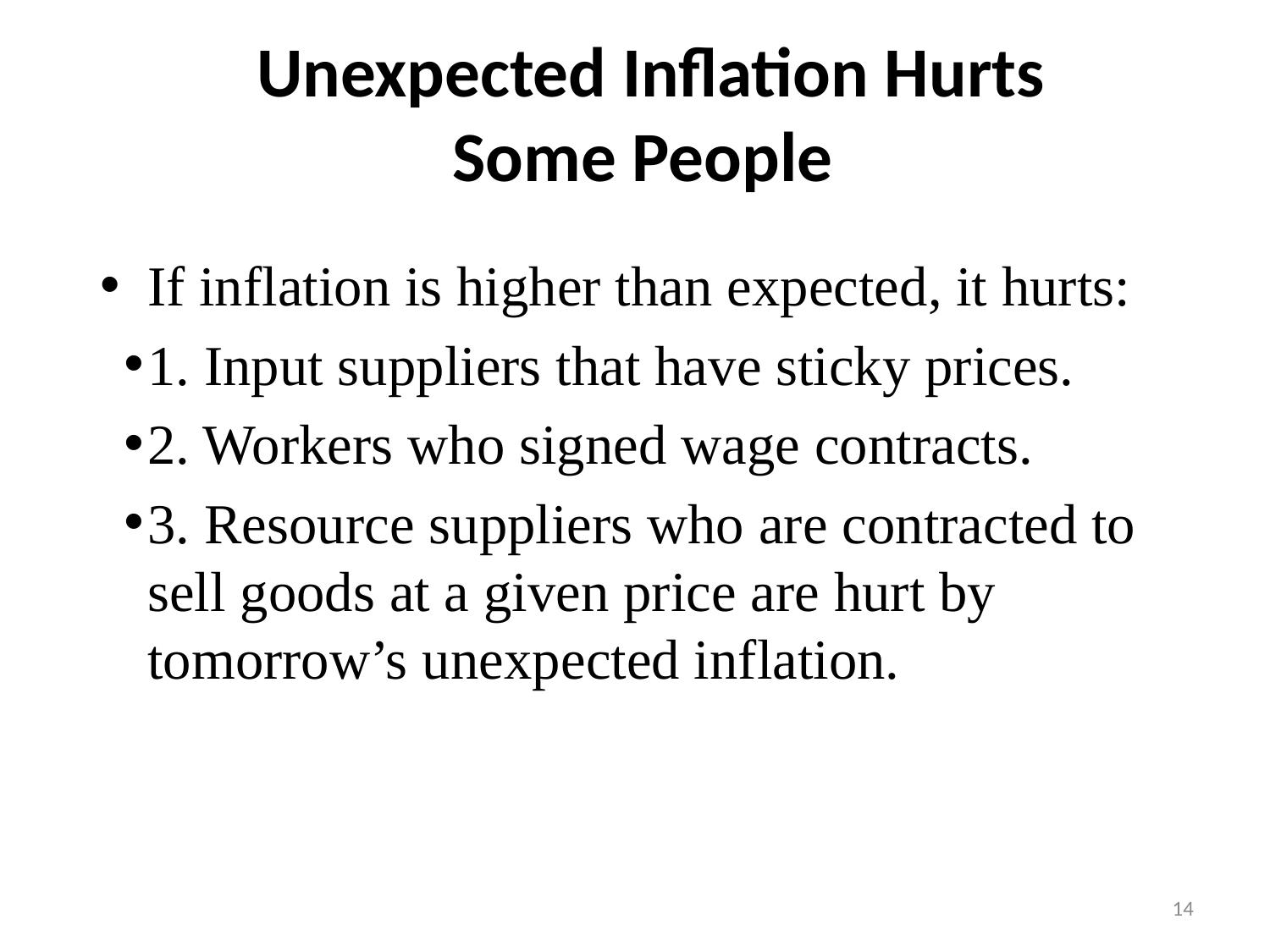

# Unexpected Inflation Hurts Some People
If inflation is higher than expected, it hurts:
1. Input suppliers that have sticky prices.
2. Workers who signed wage contracts.
3. Resource suppliers who are contracted to sell goods at a given price are hurt by tomorrow’s unexpected inflation.
14